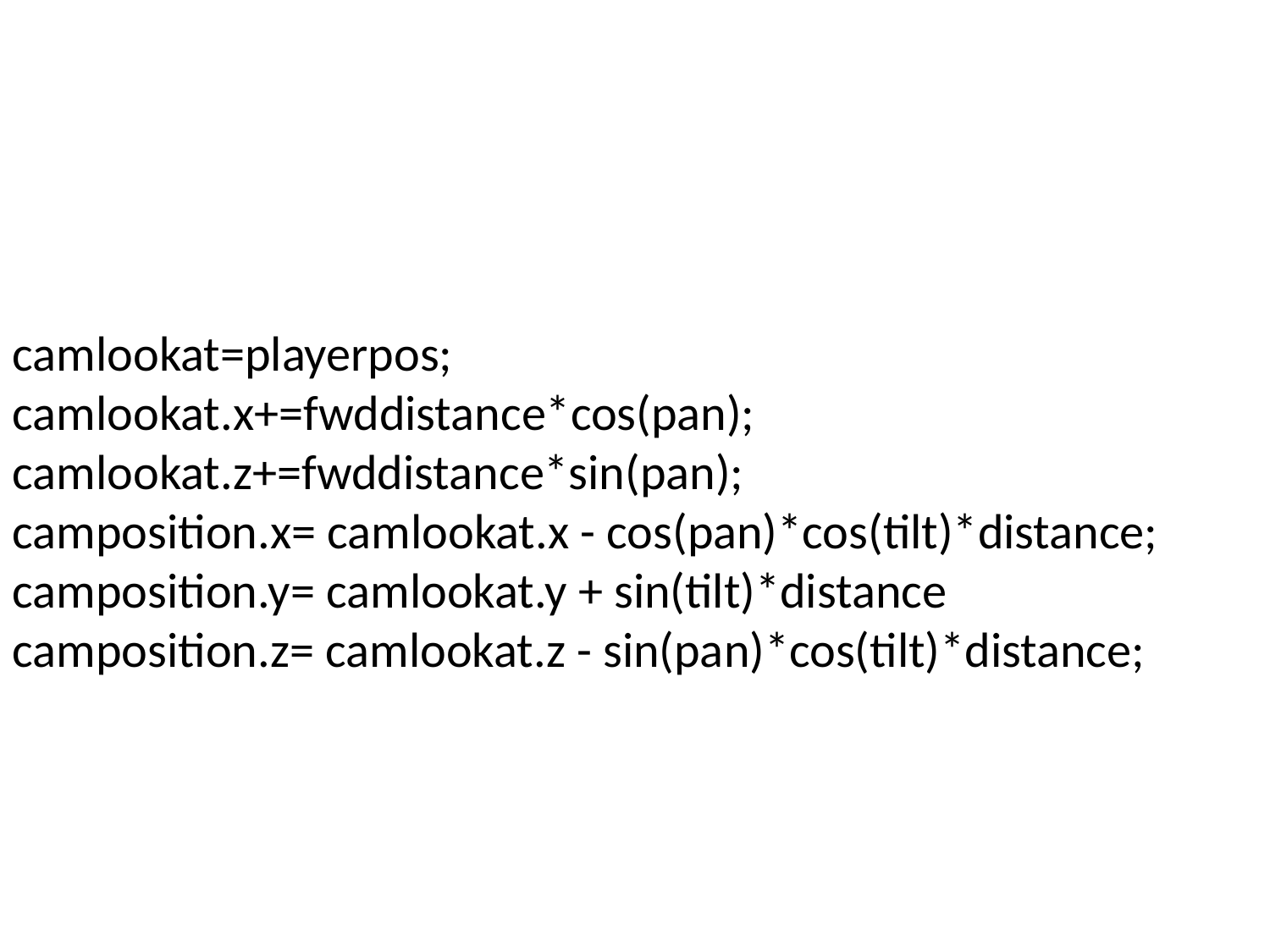

#

camlookat=playerpos;
camlookat.x+=fwddistance*cos(pan);
camlookat.z+=fwddistance*sin(pan);
camposition.x= camlookat.x - cos(pan)*cos(tilt)*distance;
camposition.y= camlookat.y + sin(tilt)*distance
camposition.z= camlookat.z - sin(pan)*cos(tilt)*distance;